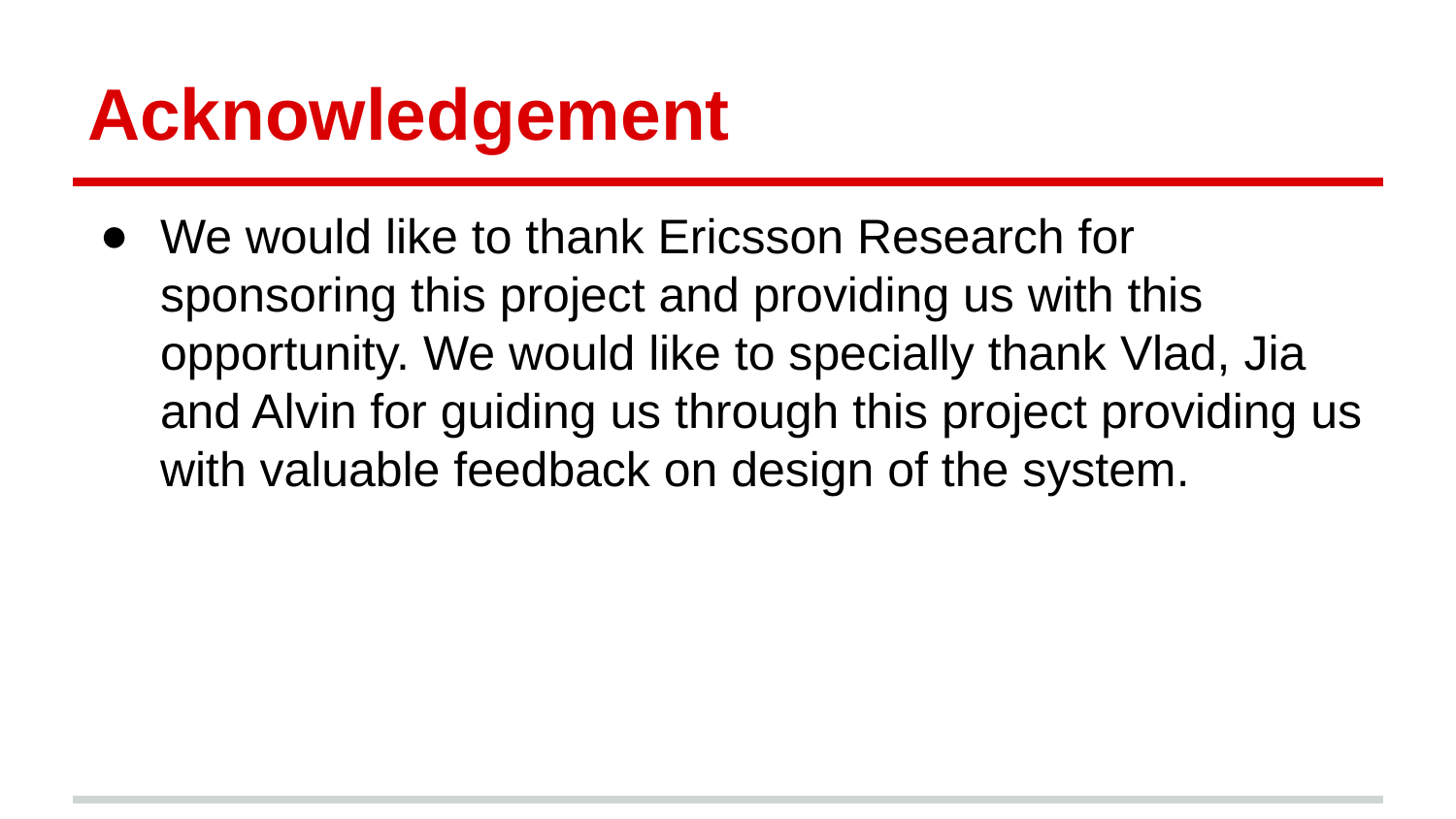

# Acknowledgement
We would like to thank Ericsson Research for sponsoring this project and providing us with this opportunity. We would like to specially thank Vlad, Jia and Alvin for guiding us through this project providing us with valuable feedback on design of the system.